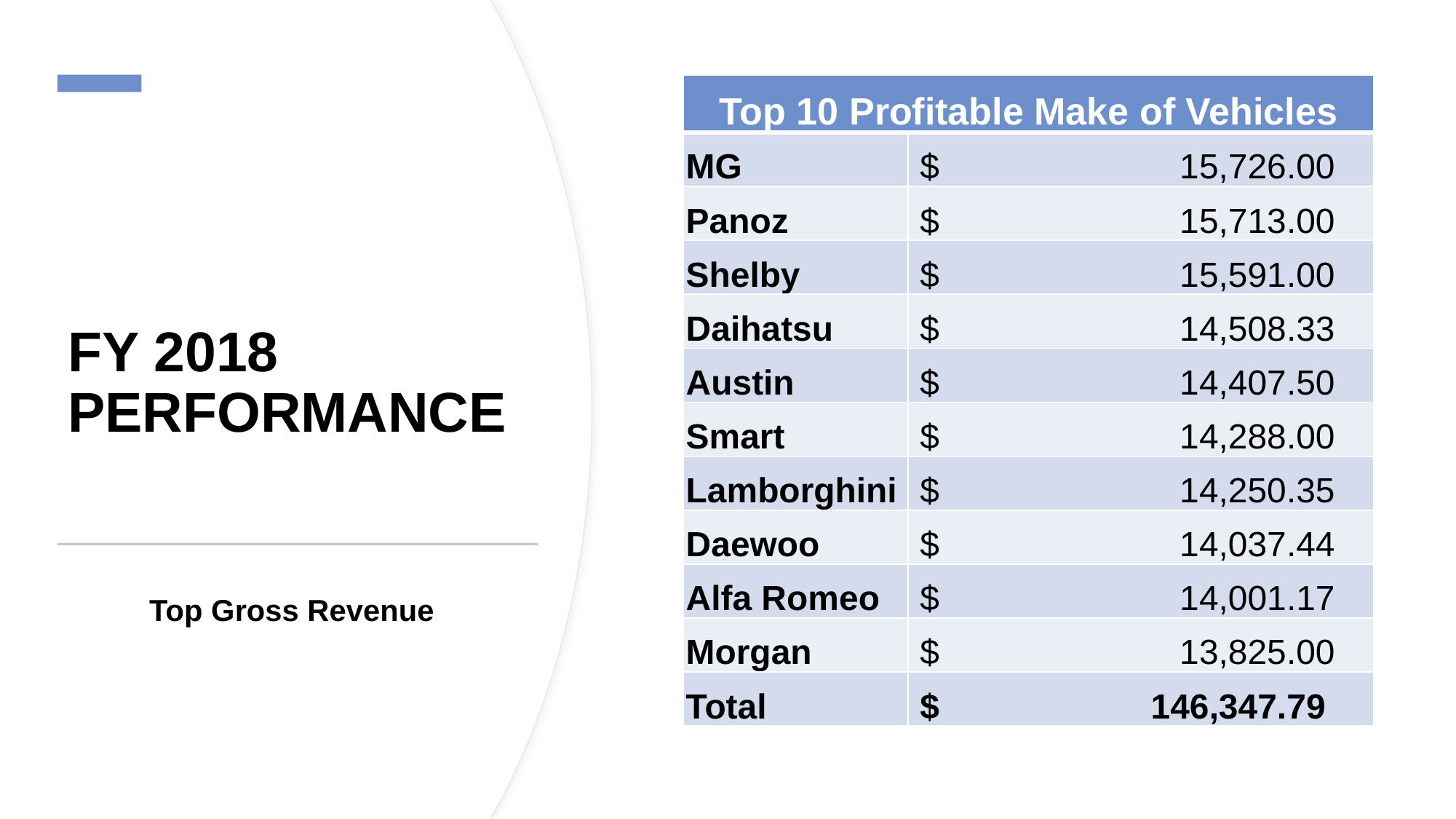

| Top 10 Profitable Make of Vehicles |  |
| --- | --- |
| MG | $ 15,726.00 |
| Panoz | $ 15,713.00 |
| Shelby | $ 15,591.00 |
| Daihatsu | $ 14,508.33 |
| Austin | $ 14,407.50 |
| Smart | $ 14,288.00 |
| Lamborghini | $ 14,250.35 |
| Daewoo | $ 14,037.44 |
| Alfa Romeo | $ 14,001.17 |
| Morgan | $ 13,825.00 |
| Total | $ 146,347.79 |
# FY 2018 PERFORMANCE

Top Gross Revenue